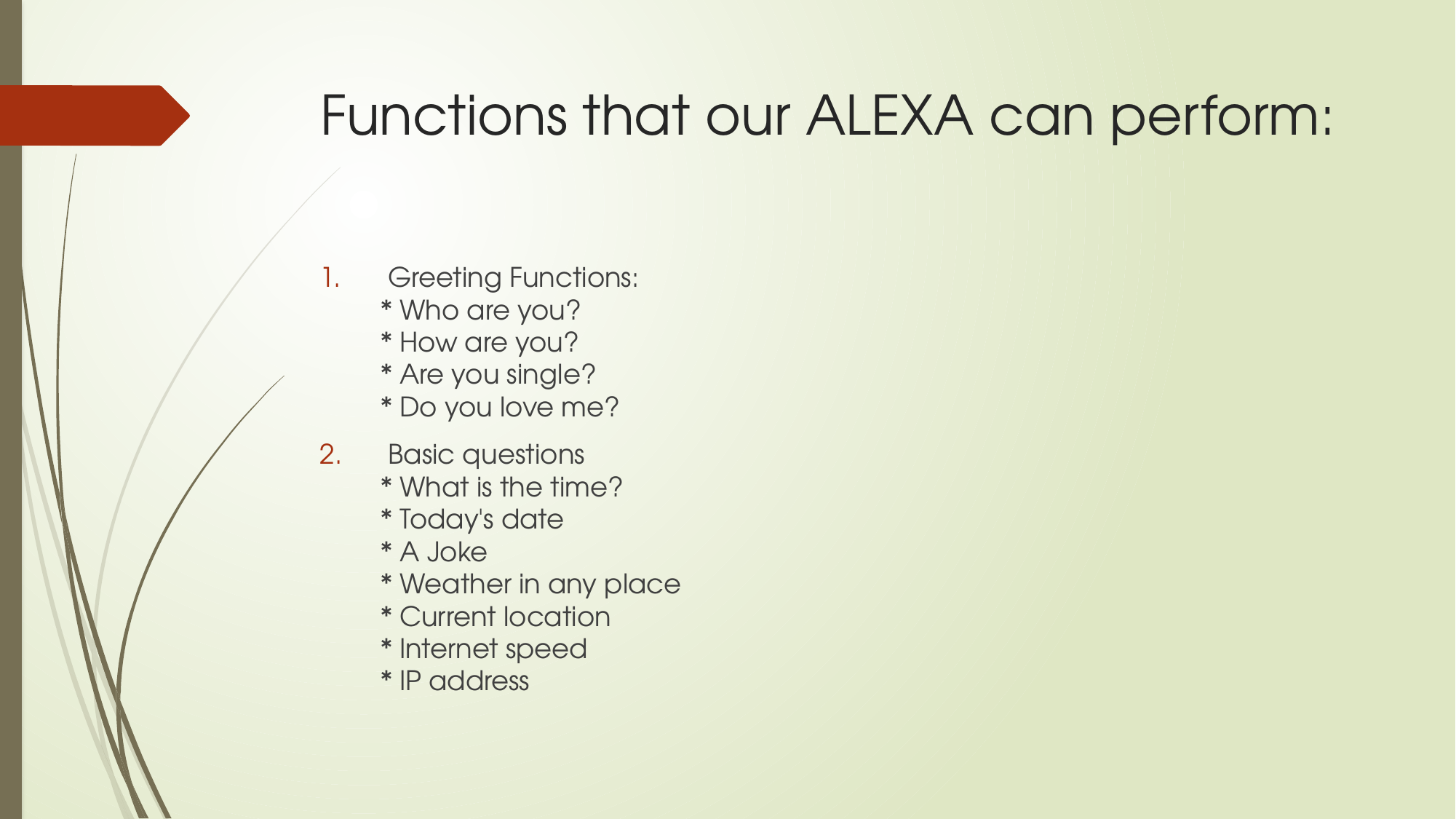

# Functions that our ALEXA can perform:
 Greeting Functions:
* Who are you?
* How are you?
* Are you single?
* Do you love me?
 Basic questions
* What is the time?
* Today's date
* A Joke
* Weather in any place
* Current location
* Internet speed
* IP address